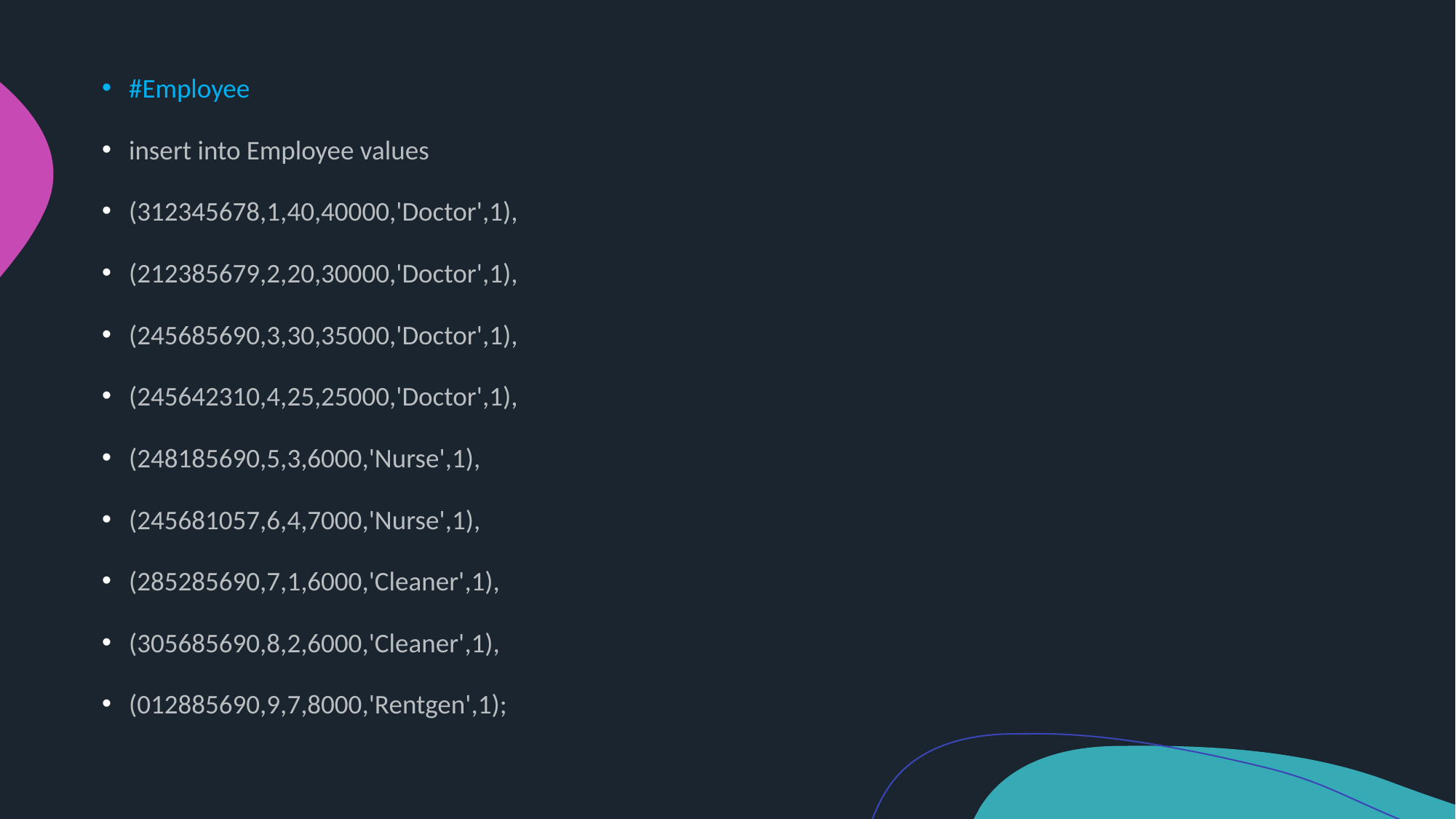

#Employee
insert into Employee values
(312345678,1,40,40000,'Doctor',1),
(212385679,2,20,30000,'Doctor',1),
(245685690,3,30,35000,'Doctor',1),
(245642310,4,25,25000,'Doctor',1),
(248185690,5,3,6000,'Nurse',1),
(245681057,6,4,7000,'Nurse',1),
(285285690,7,1,6000,'Cleaner',1),
(305685690,8,2,6000,'Cleaner',1),
(012885690,9,7,8000,'Rentgen',1);